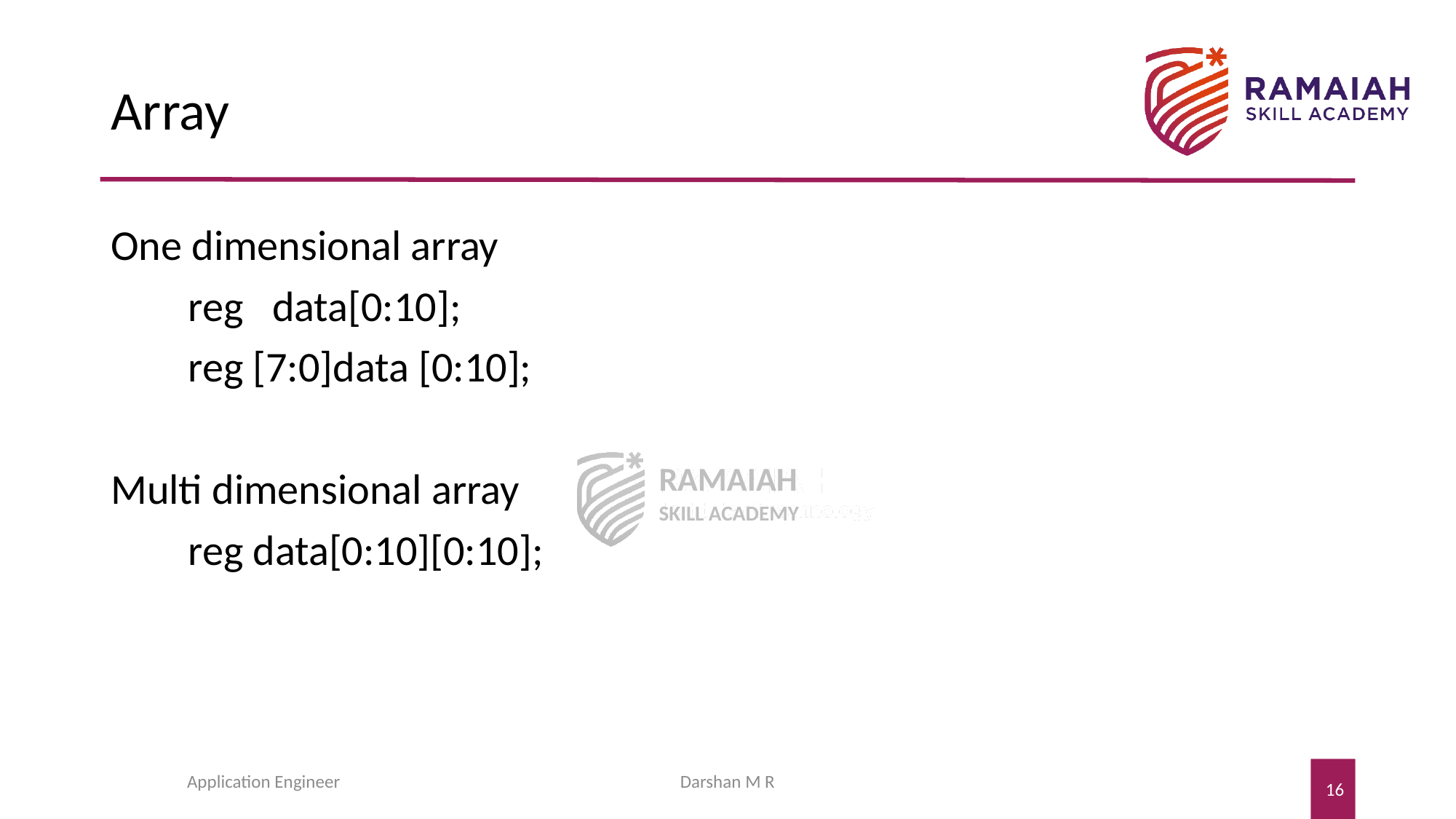

# Array
One dimensional array
        reg   data[0:10];
        reg [7:0]data [0:10];

Multi dimensional array
        reg data[0:10][0:10];

Application Engineer
Darshan M R